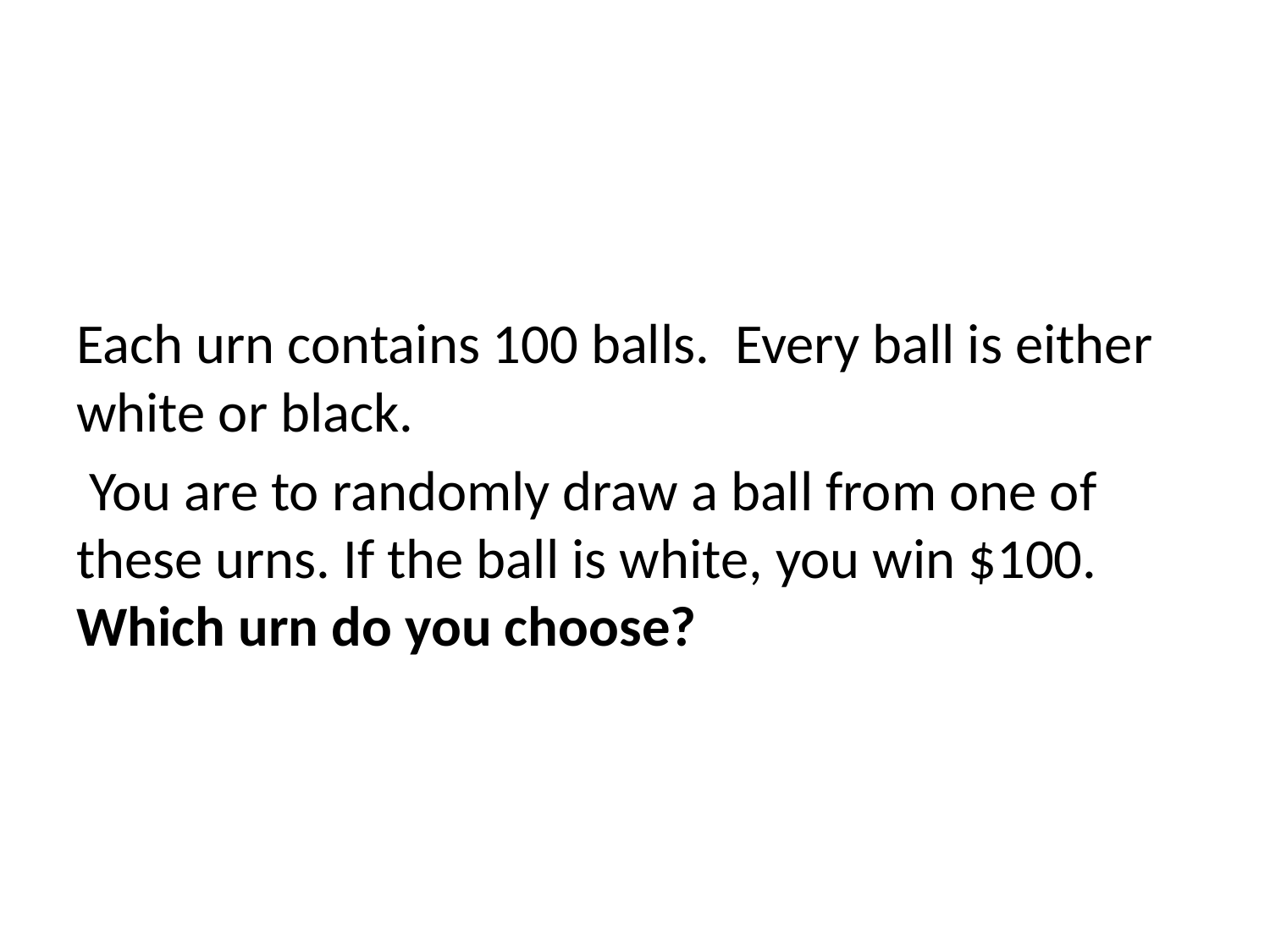

Each urn contains 100 balls.  Every ball is either white or black.
 You are to randomly draw a ball from one of these urns. If the ball is white, you win $100.   Which urn do you choose?